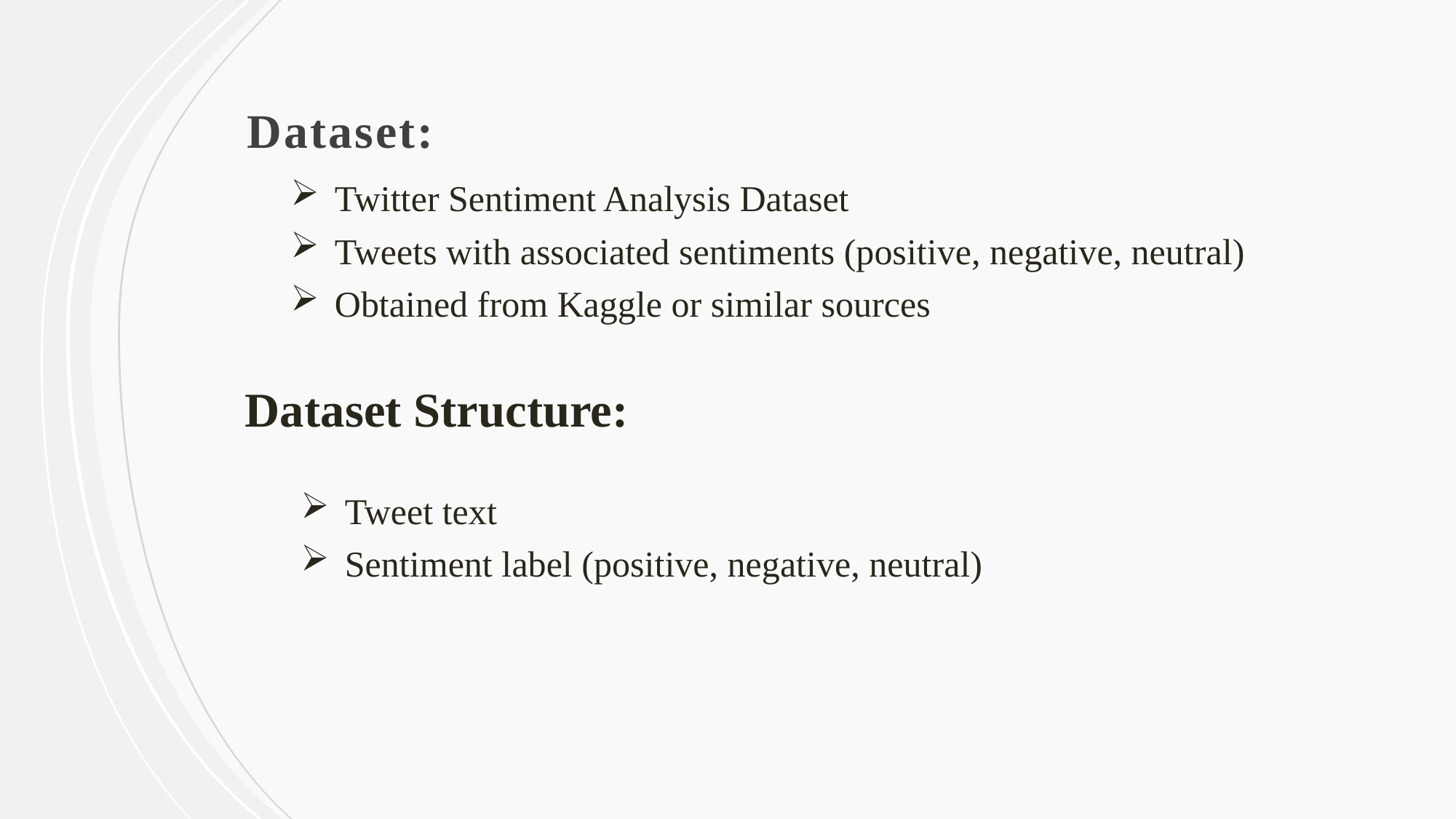

Dataset:
Twitter Sentiment Analysis Dataset
Tweets with associated sentiments (positive, negative, neutral)
Obtained from Kaggle or similar sources
Dataset Structure:
Tweet text
Sentiment label (positive, negative, neutral)